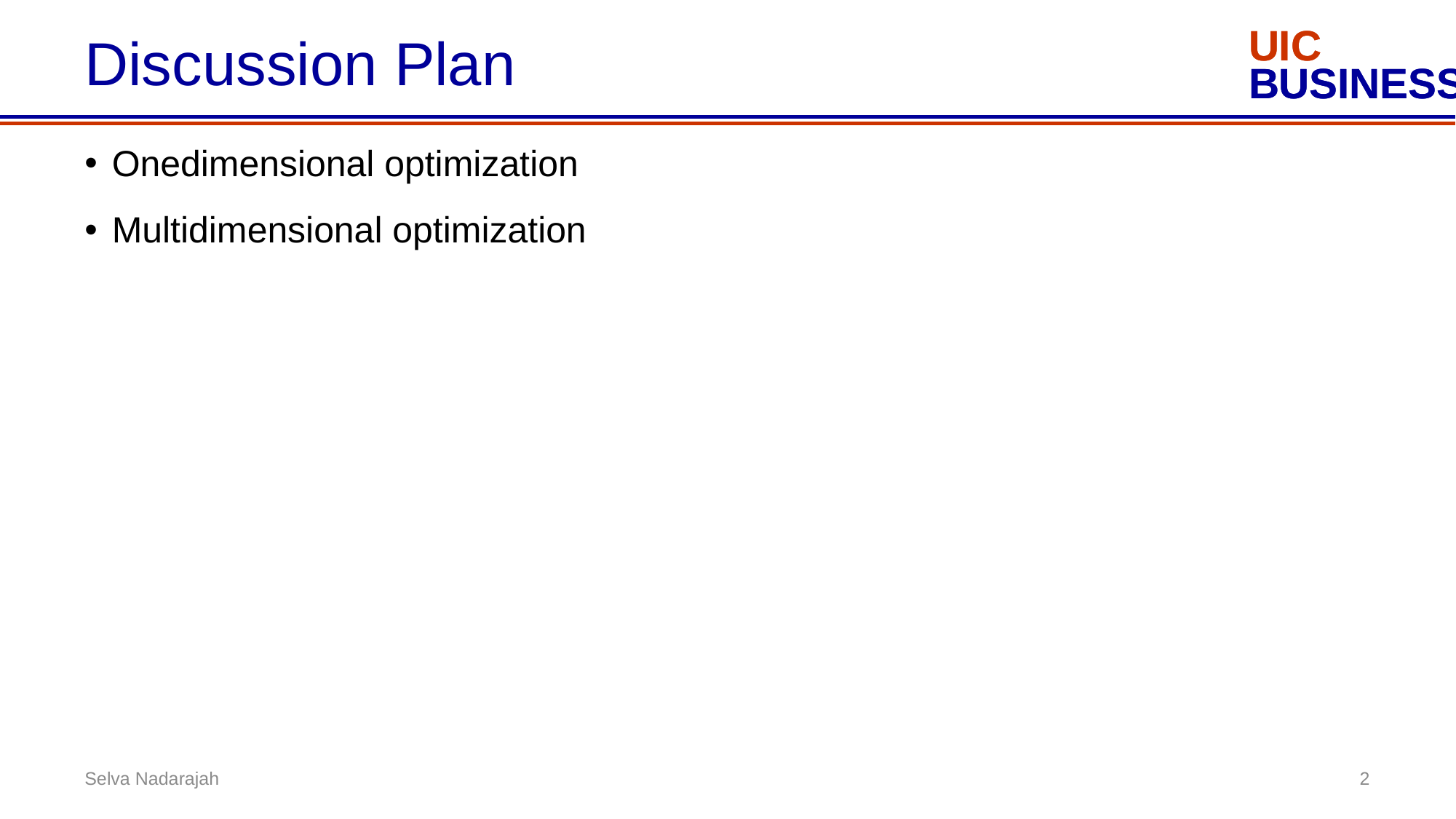

# Discussion Plan
Onedimensional optimization
Multidimensional optimization
2
Selva Nadarajah